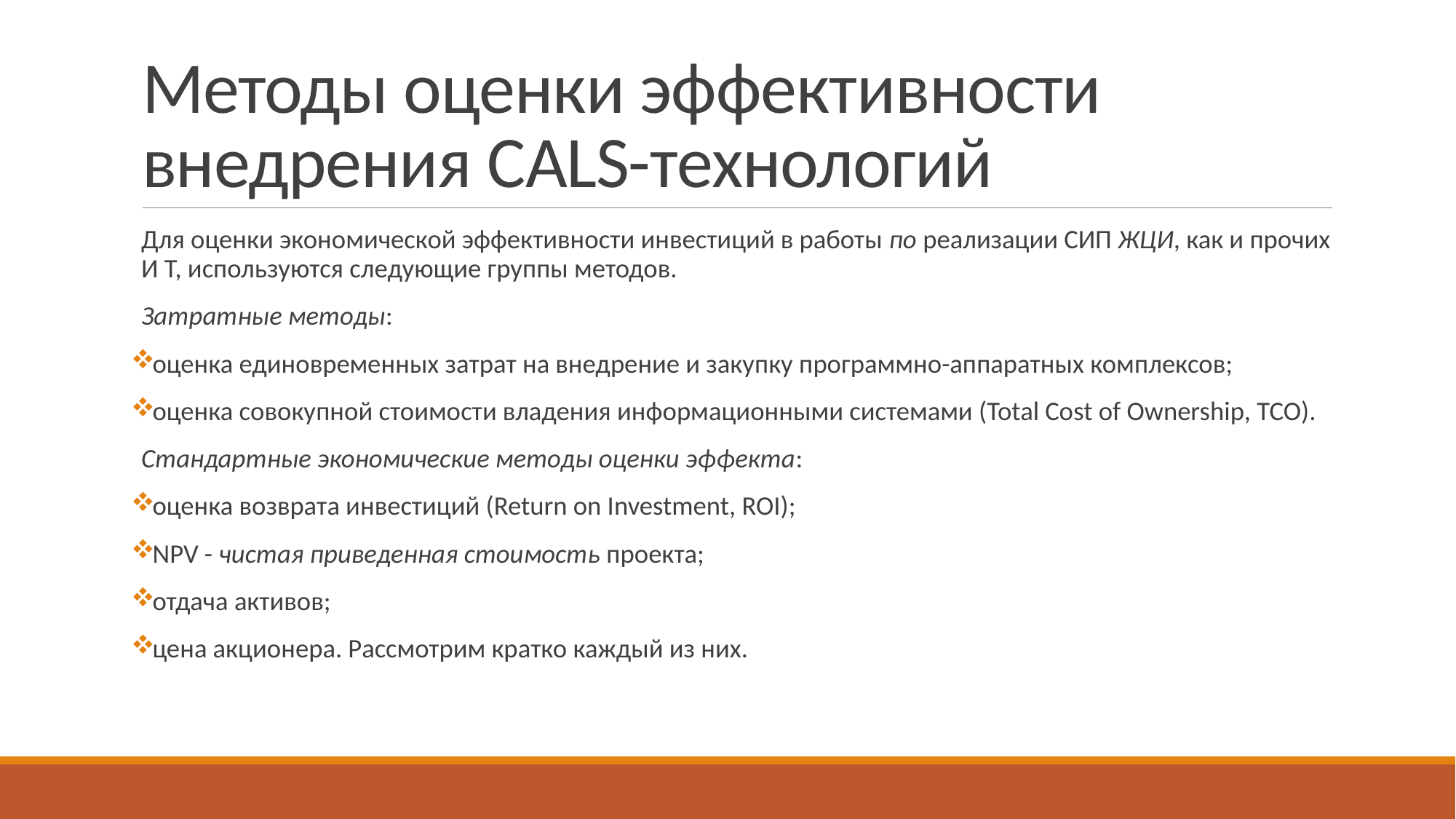

# Методы оценки эффективности внедрения CALS-технологий
Для оценки экономической эффективности инвестиций в работы по реализации СИП ЖЦИ, как и прочих И Т, используются следующие группы методов.
Затратные методы:
оценка единовременных затрат на внедрение и закупку программно-аппаратных комплексов;
оценка совокупной стоимости владения информационными системами (Total Cost of Ownership, ТСО).
Стандартные экономические методы оценки эффекта:
оценка возврата инвестиций (Return on Investment, ROI);
NPV - чистая приведенная стоимость проекта;
отдача активов;
цена акционера. Рассмотрим кратко каждый из них.